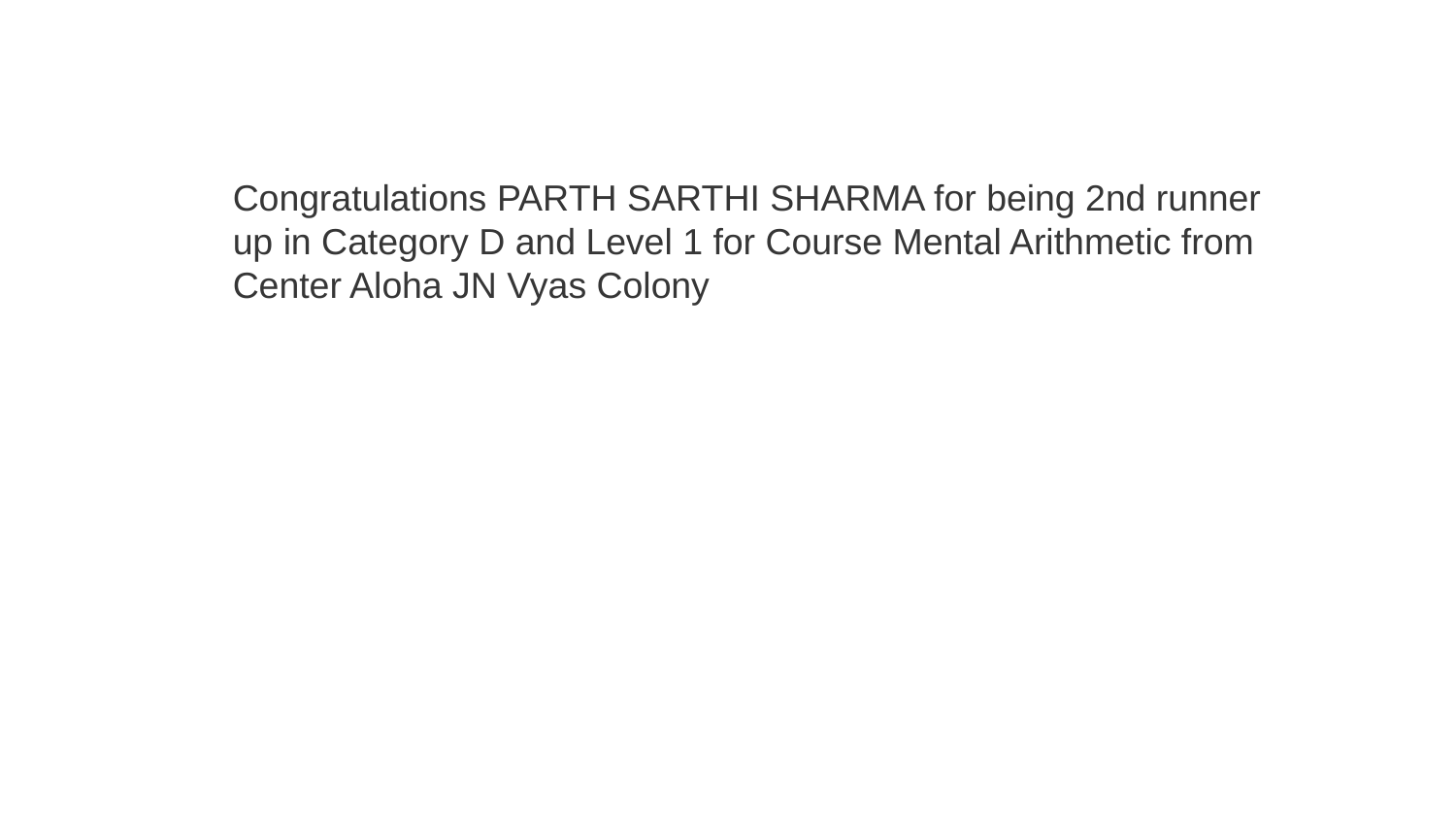

Congratulations PARTH SARTHI SHARMA for being 2nd runner up in Category D and Level 1 for Course Mental Arithmetic from Center Aloha JN Vyas Colony